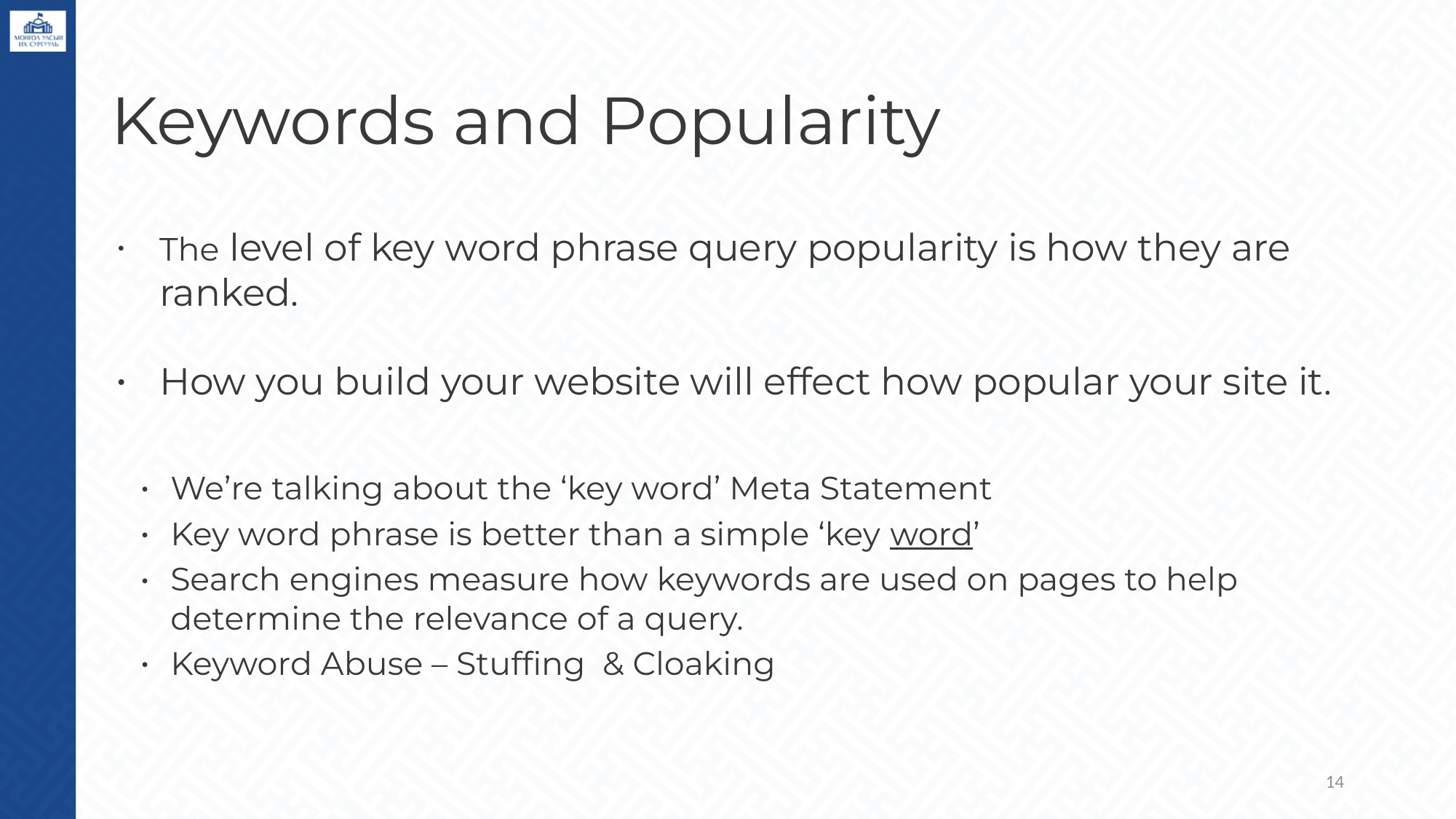

# Keywords and Popularity
The level of key word phrase query popularity is how they are ranked.

How you build your website will effect how popular your site it.

We’re talking about the ‘key word’ Meta Statement
Key word phrase is better than a simple ‘key word’
Search engines measure how keywords are used on pages to help determine the relevance of a query.
Keyword Abuse – Stuffing  & Cloaking
14